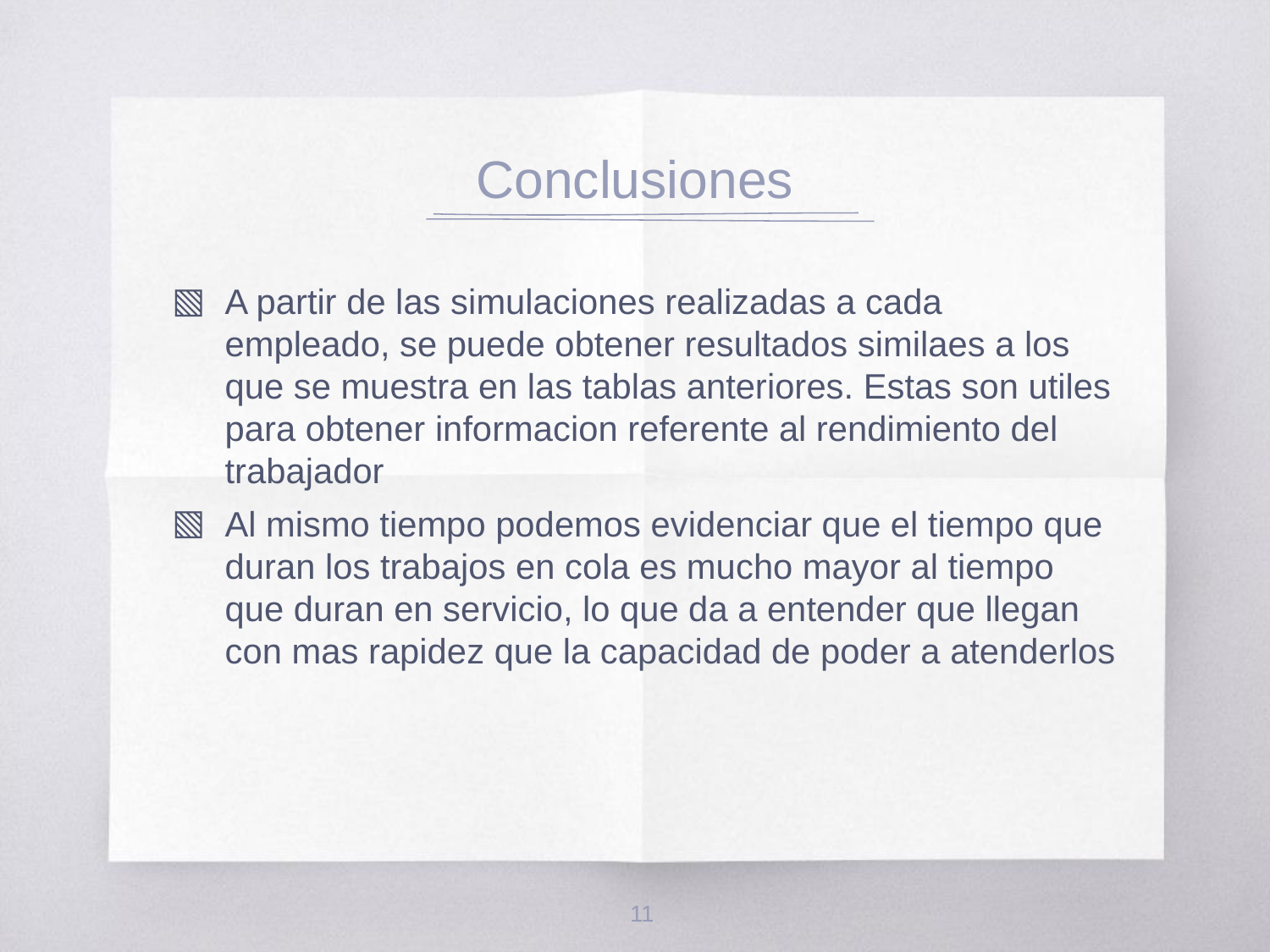

# Conclusiones
A partir de las simulaciones realizadas a cada empleado, se puede obtener resultados similaes a los que se muestra en las tablas anteriores. Estas son utiles para obtener informacion referente al rendimiento del trabajador
Al mismo tiempo podemos evidenciar que el tiempo que duran los trabajos en cola es mucho mayor al tiempo que duran en servicio, lo que da a entender que llegan con mas rapidez que la capacidad de poder a atenderlos
11